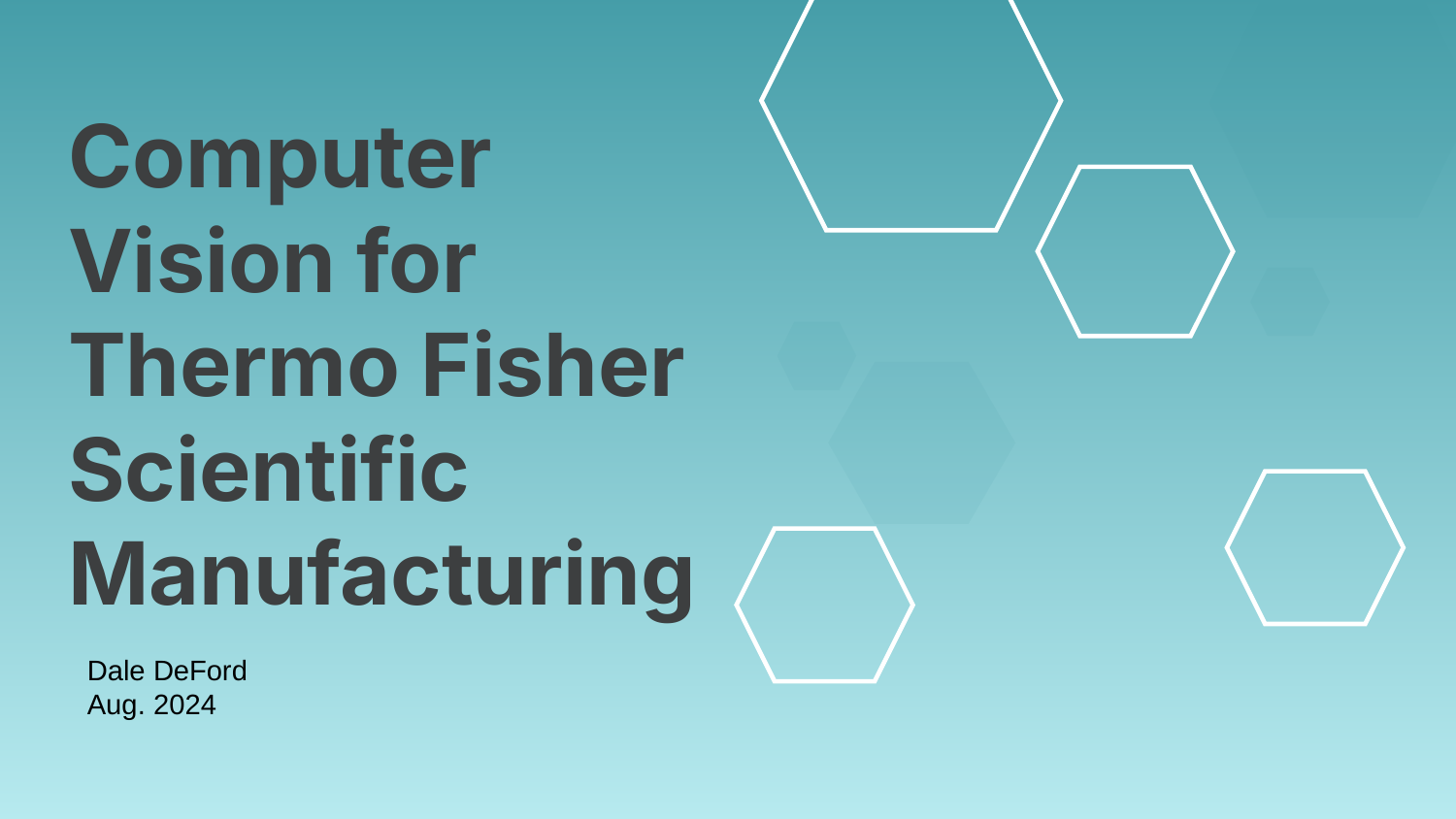

# Computer Vision for Thermo Fisher Scientific Manufacturing
Dale DeFord
Aug. 2024